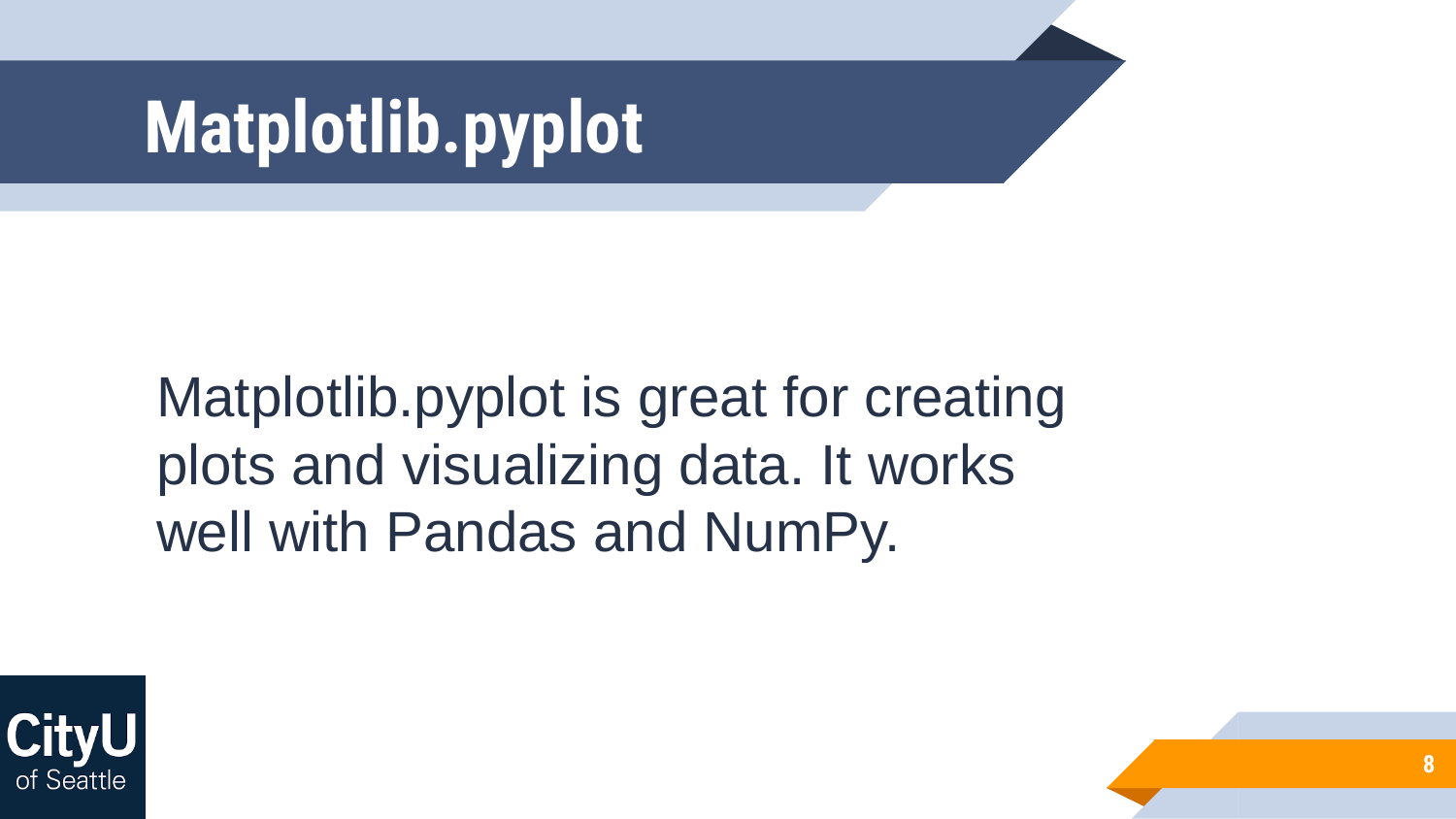

# Matplotlib.pyplot
Matplotlib.pyplot is great for creating plots and visualizing data. It works well with Pandas and NumPy.
8